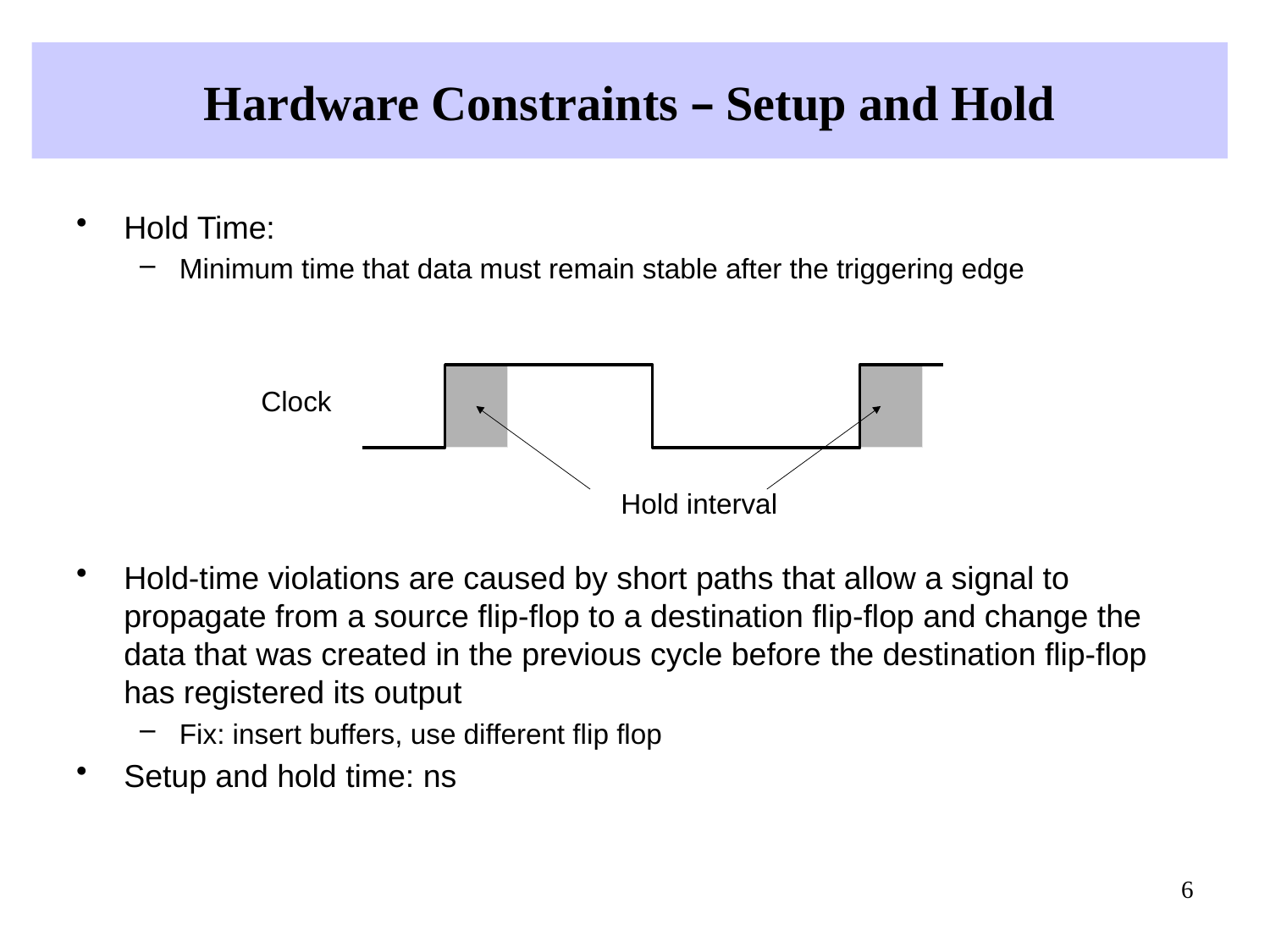

# Hardware Constraints – Setup and Hold
Hold Time:
Minimum time that data must remain stable after the triggering edge

Hold-time violations are caused by short paths that allow a signal to propagate from a source flip-flop to a destination flip-flop and change the data that was created in the previous cycle before the destination flip-flop has registered its output
Fix: insert buffers, use different flip flop
Setup and hold time: ns

Clock

Hold interval
6